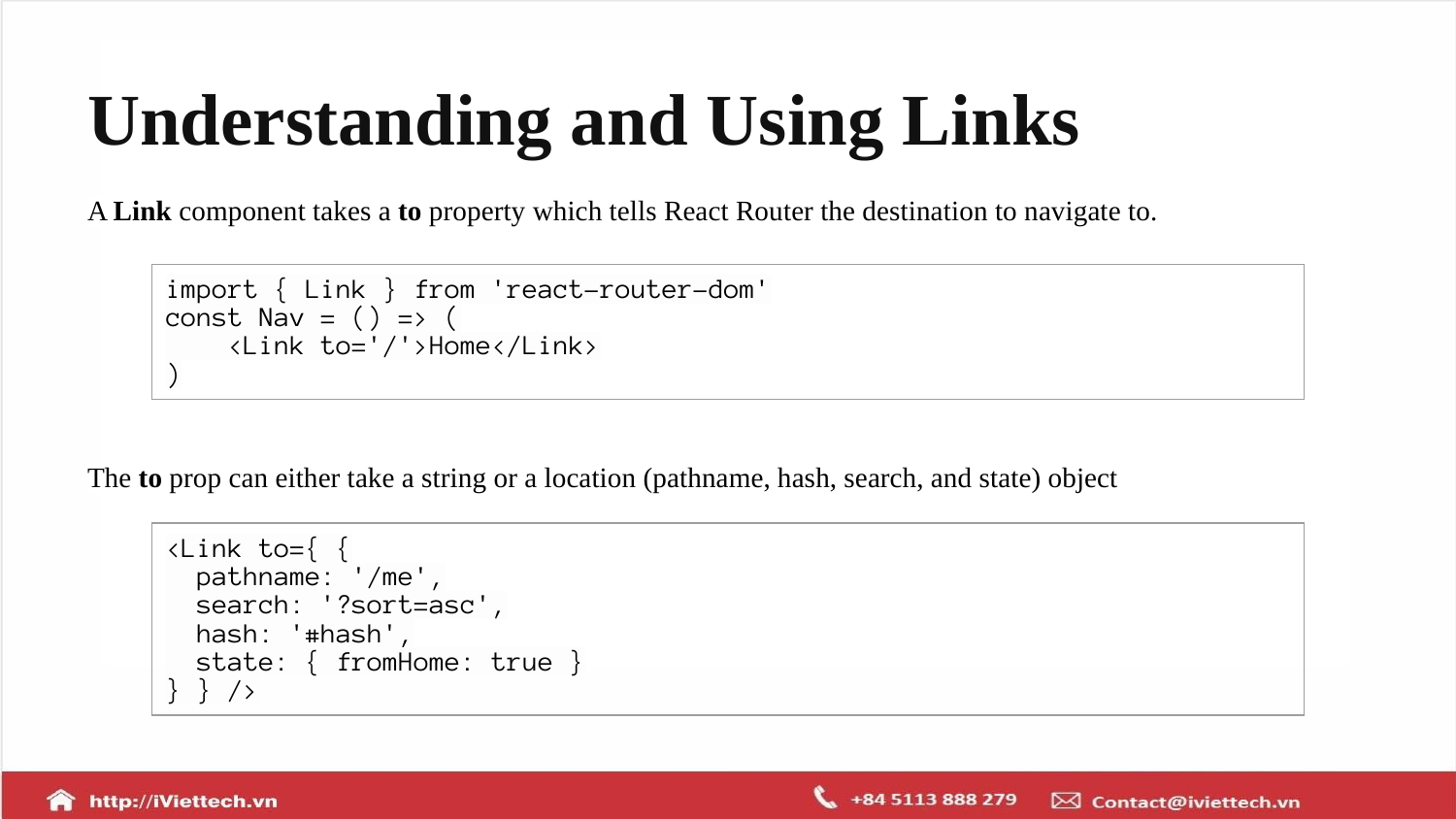

# Understanding and Using Links
A Link component takes a to property which tells React Router the destination to navigate to.

The to prop can either take a string or a location (pathname, hash, search, and state) object

| import { Link } from 'react-router-dom' const Nav = () => ( <Link to='/'>Home</Link> ) |
| --- |
| <Link to={ { pathname: '/me', search: '?sort=asc', hash: '#hash', state: { fromHome: true } } } /> |
| --- |